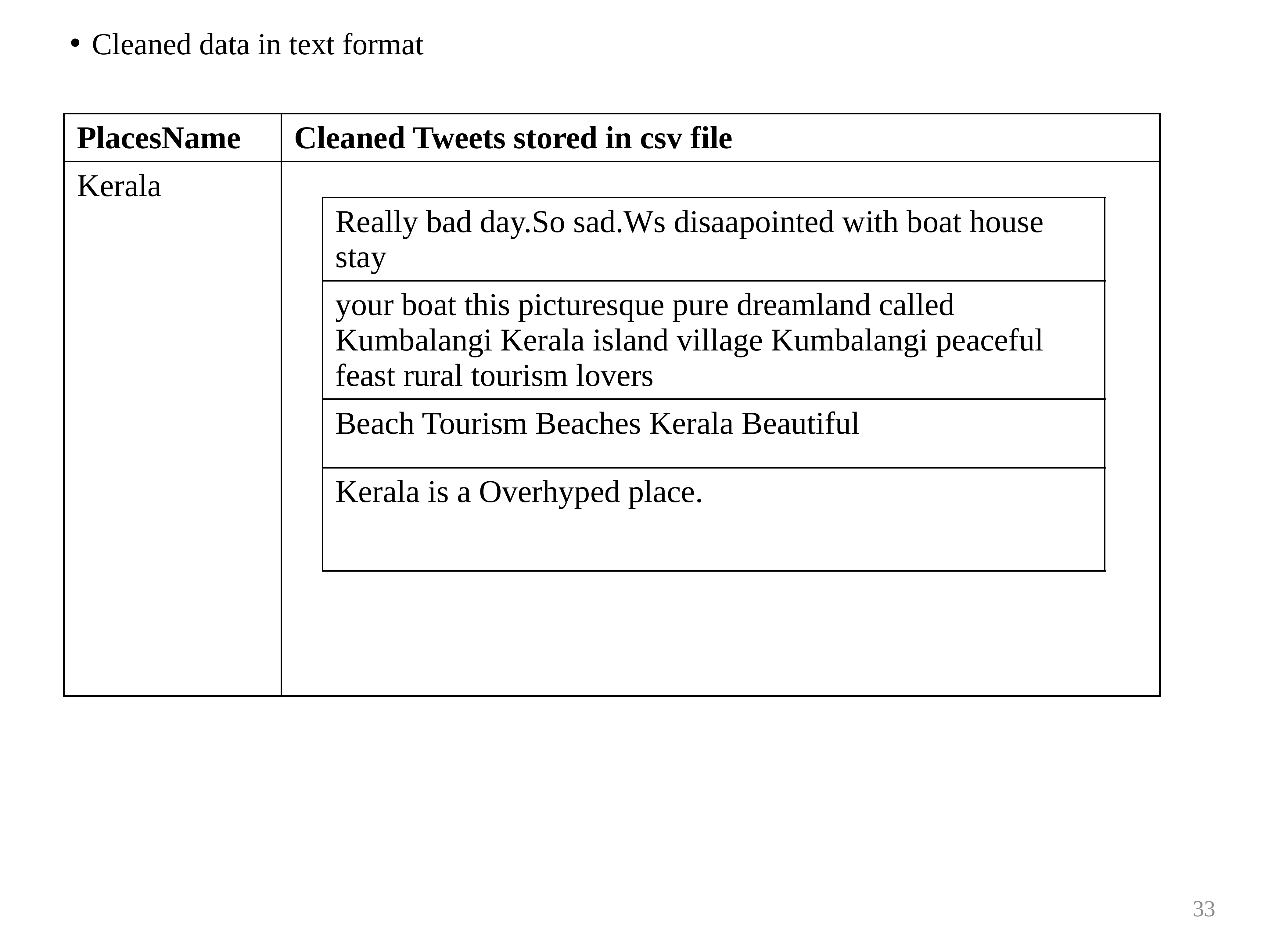

Cleaned data in text format

| PlacesName | Cleaned Tweets stored in csv file |
| --- | --- |
| Kerala |  |
| Really bad day.So sad.Ws disaapointed with boat house stay |
| --- |
| your boat this picturesque pure dreamland called Kumbalangi Kerala island village Kumbalangi peaceful feast rural tourism lovers |
| Beach Tourism Beaches Kerala Beautiful |
| Kerala is a Overhyped place. |
33